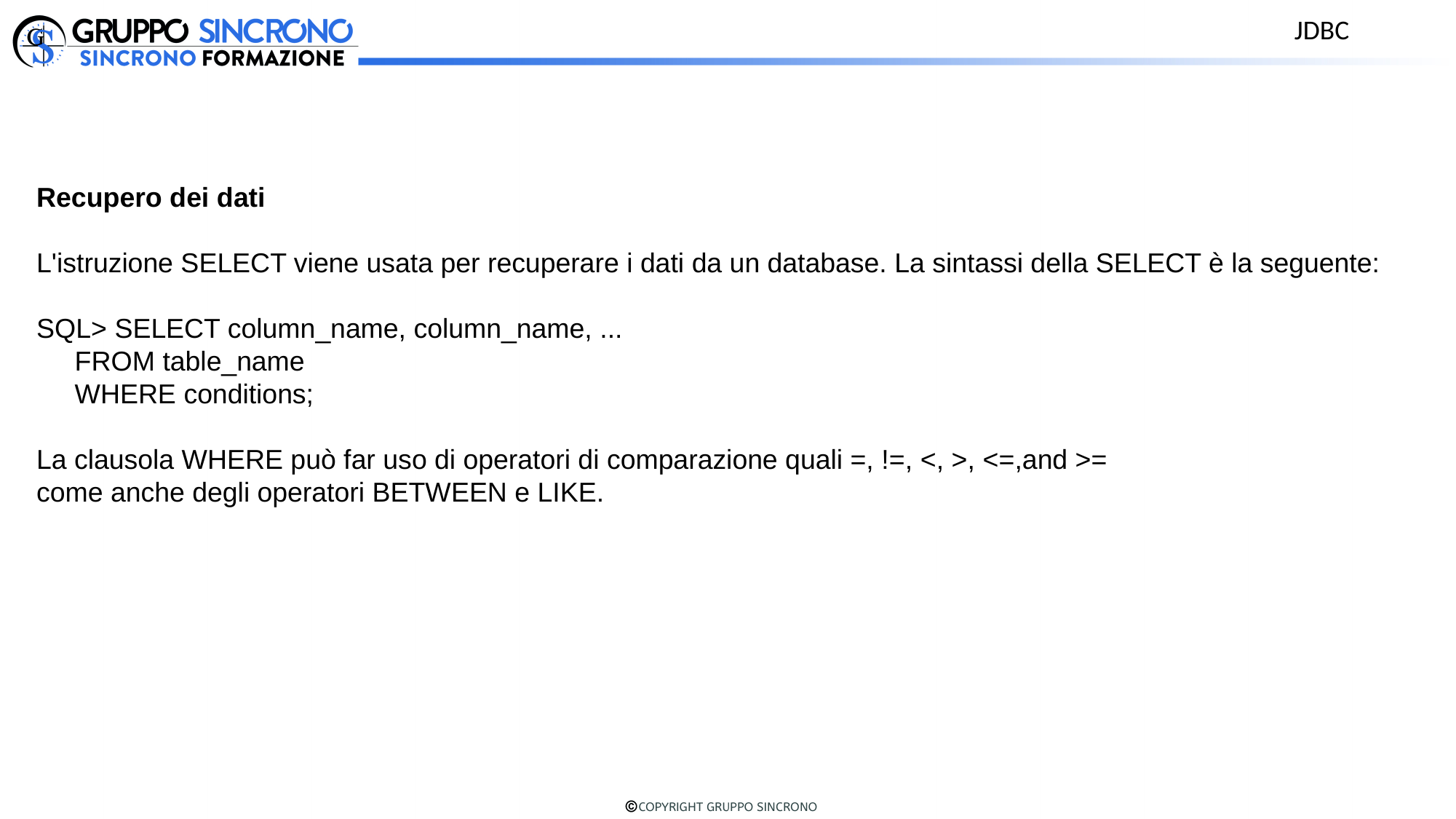

JDBC
Recupero dei dati

L'istruzione SELECT viene usata per recuperare i dati da un database. La sintassi della SELECT è la seguente:

SQL> SELECT column_name, column_name, ...
     FROM table_name
     WHERE conditions;

La clausola WHERE può far uso di operatori di comparazione quali =, !=, <, >, <=,and >=
come anche degli operatori BETWEEN e LIKE.